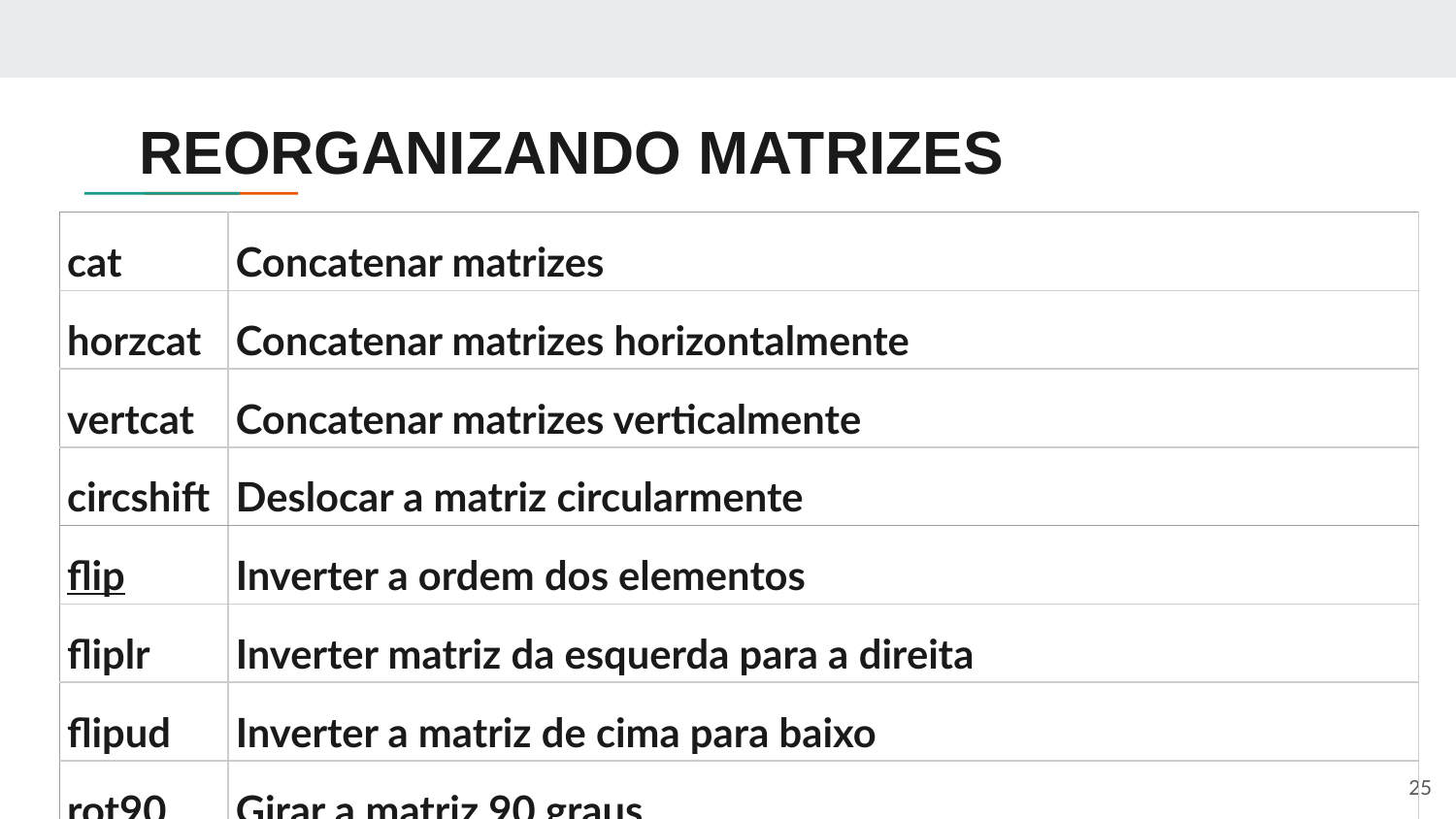

# REORGANIZANDO MATRIZES
| cat | Concatenar matrizes |
| --- | --- |
| horzcat | Concatenar matrizes horizontalmente |
| vertcat | Concatenar matrizes verticalmente |
| circshift | Deslocar a matriz circularmente |
| flip | Inverter a ordem dos elementos |
| fliplr | Inverter matriz da esquerda para a direita |
| flipud | Inverter a matriz de cima para baixo |
| rot90 | Girar a matriz 90 graus |
25